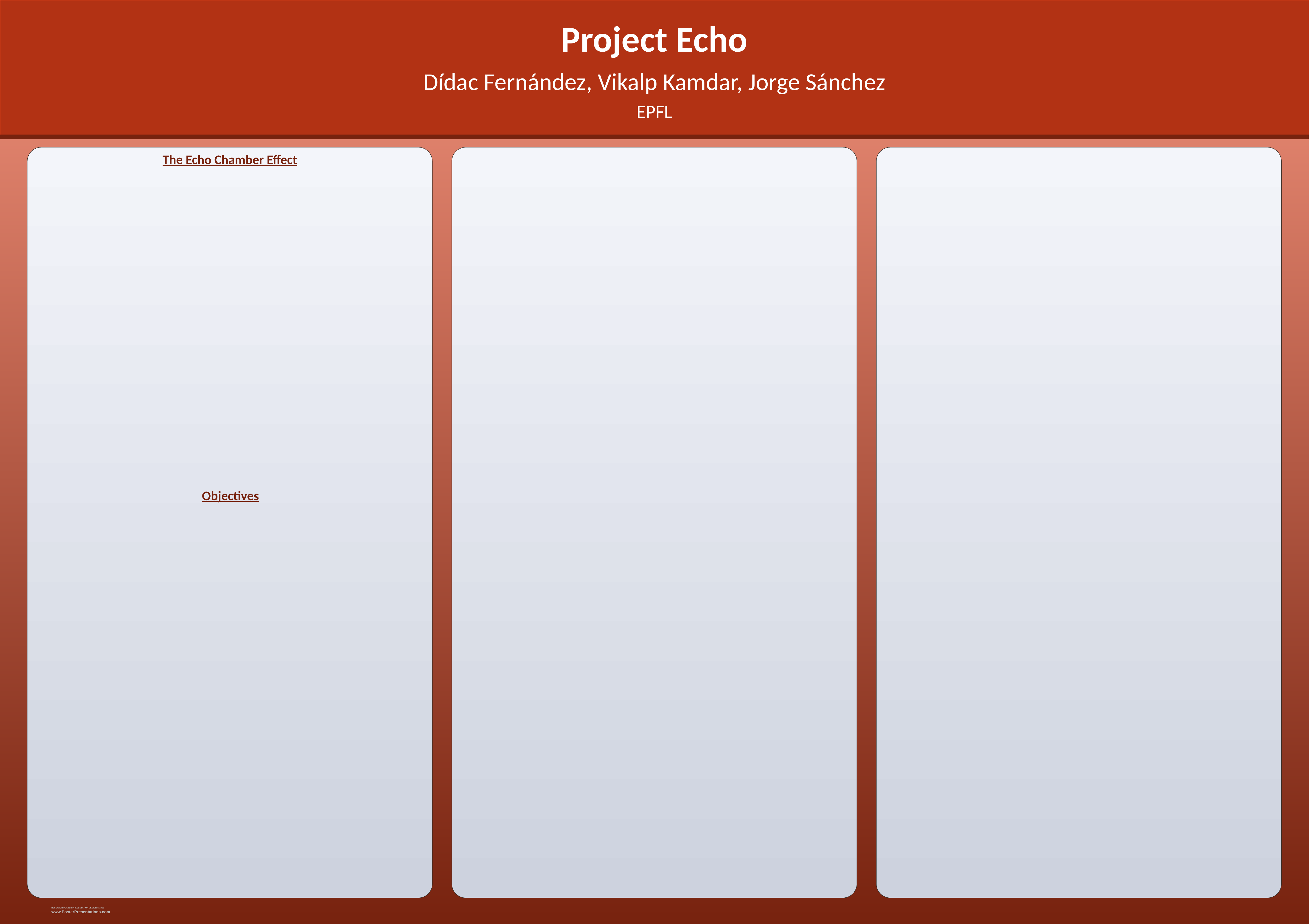

Project Echo
Dídac Fernández, Vikalp Kamdar, Jorge Sánchez
EPFL

The Echo Chamber Effect

Objectives